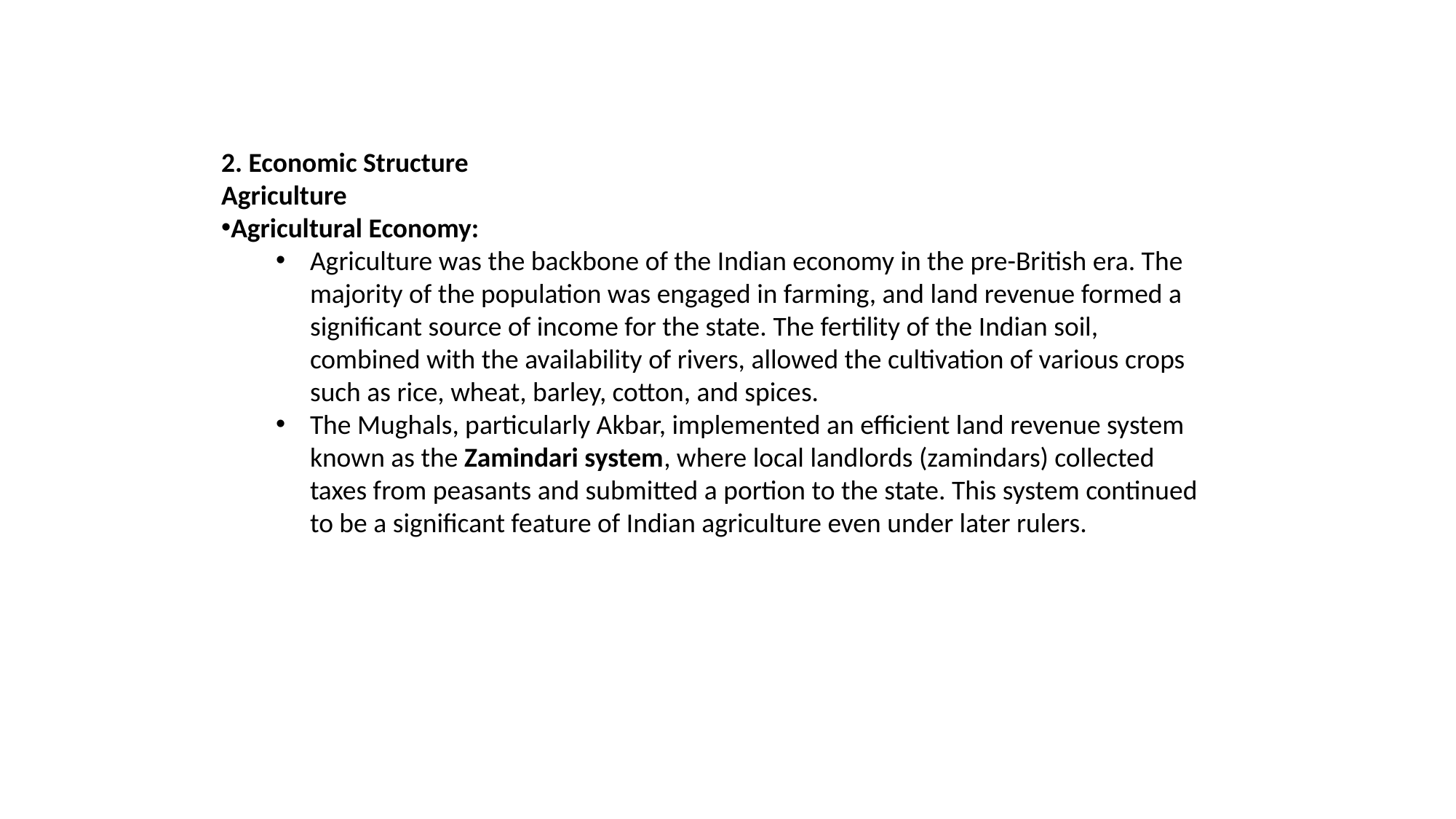

2. Economic Structure
Agriculture
Agricultural Economy:
Agriculture was the backbone of the Indian economy in the pre-British era. The majority of the population was engaged in farming, and land revenue formed a significant source of income for the state. The fertility of the Indian soil, combined with the availability of rivers, allowed the cultivation of various crops such as rice, wheat, barley, cotton, and spices.
The Mughals, particularly Akbar, implemented an efficient land revenue system known as the Zamindari system, where local landlords (zamindars) collected taxes from peasants and submitted a portion to the state. This system continued to be a significant feature of Indian agriculture even under later rulers.